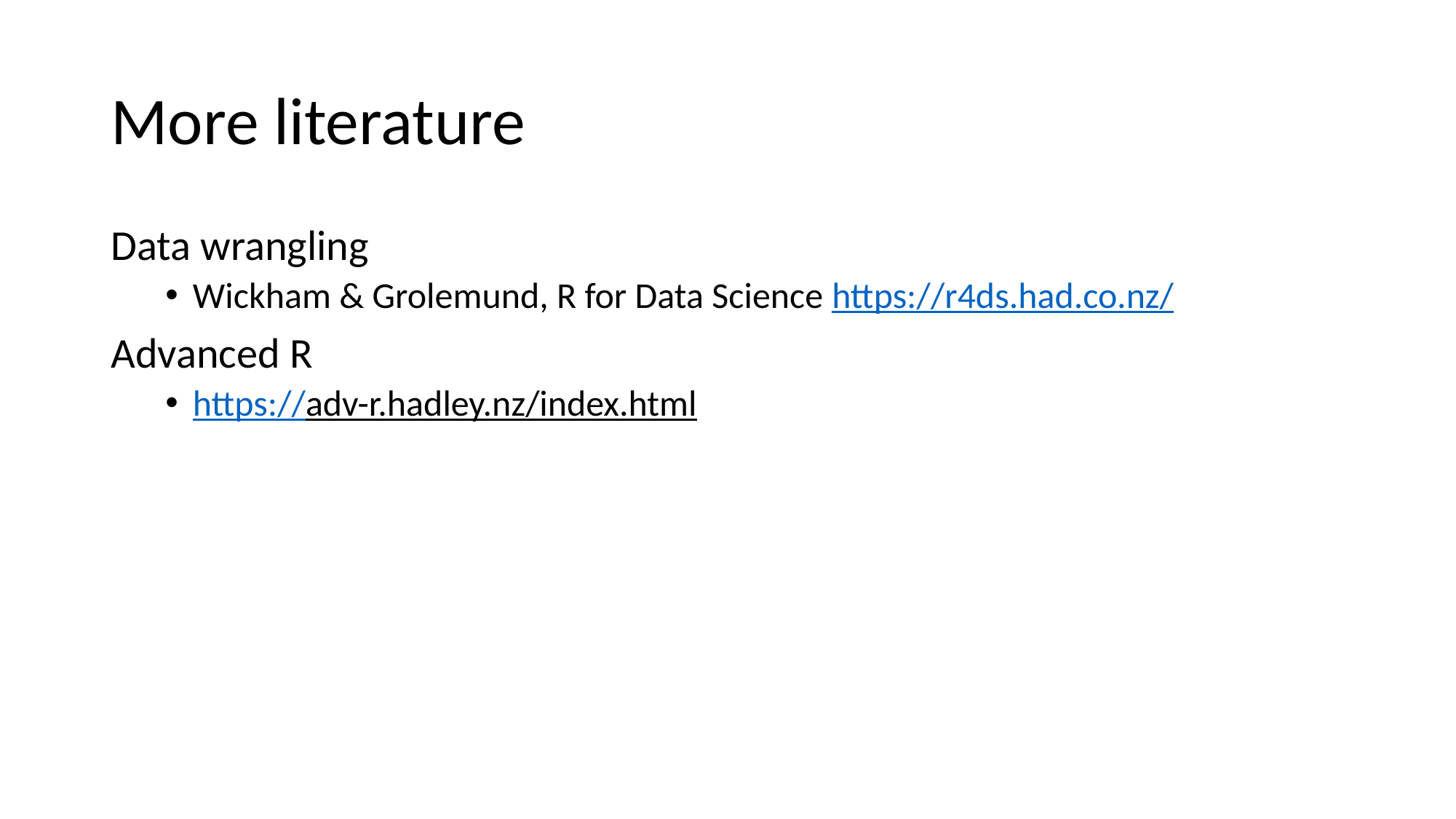

# More literature
Data wrangling
Wickham & Grolemund, R for Data Science https://r4ds.had.co.nz/
Advanced R
https://adv-r.hadley.nz/index.html